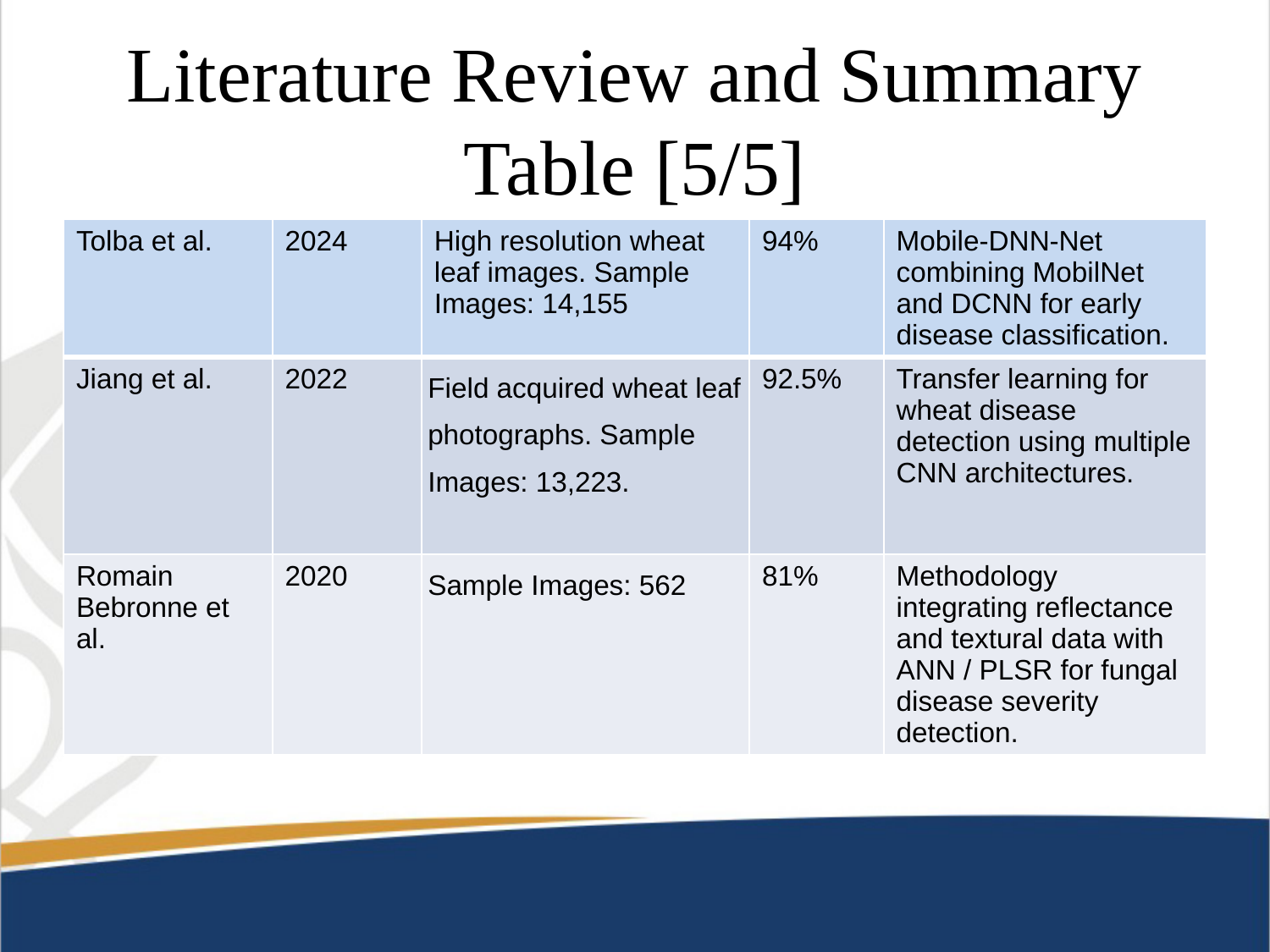

# Literature Review and Summary Table [5/5]
| Tolba et al. | 2024 | High resolution wheat leaf images. Sample Images: 14,155 | 94% | Mobile-DNN-Net combining MobilNet and DCNN for early disease classification. |
| --- | --- | --- | --- | --- |
| Jiang et al. | 2022 | Field acquired wheat leaf photographs. Sample Images: 13,223. | 92.5% | Transfer learning for wheat disease detection using multiple CNN architectures. |
| Romain Bebronne et al. | 2020 | Sample Images: 562 | 81% | Methodology integrating reflectance and textural data with ANN / PLSR for fungal disease severity detection. |